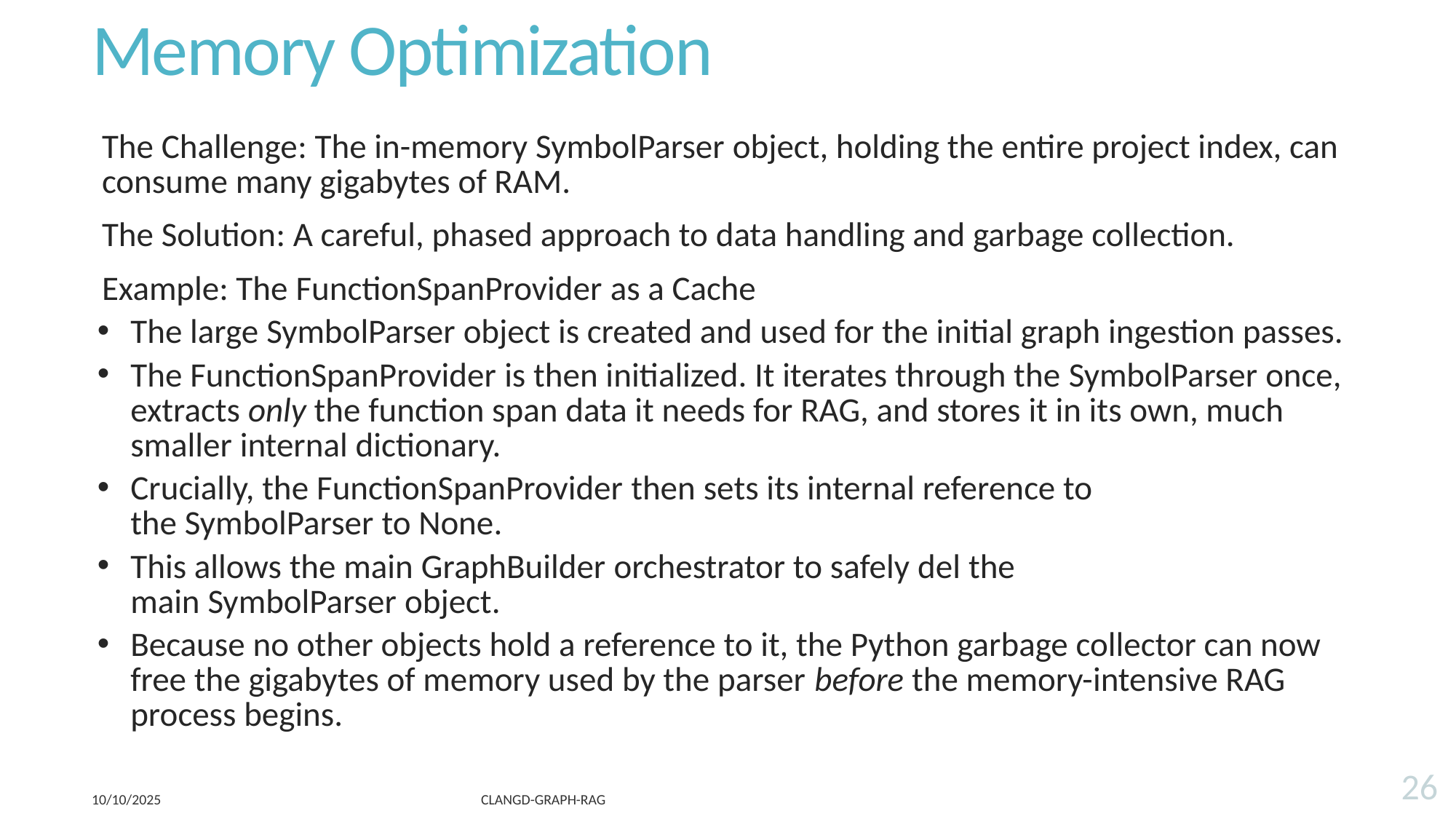

# Memory Optimization
The Challenge: The in-memory SymbolParser object, holding the entire project index, can consume many gigabytes of RAM.
The Solution: A careful, phased approach to data handling and garbage collection.
Example: The FunctionSpanProvider as a Cache
The large SymbolParser object is created and used for the initial graph ingestion passes.
The FunctionSpanProvider is then initialized. It iterates through the SymbolParser once, extracts only the function span data it needs for RAG, and stores it in its own, much smaller internal dictionary.
Crucially, the FunctionSpanProvider then sets its internal reference to the SymbolParser to None.
This allows the main GraphBuilder orchestrator to safely del the main SymbolParser object.
Because no other objects hold a reference to it, the Python garbage collector can now free the gigabytes of memory used by the parser before the memory-intensive RAG process begins.
26
10/10/2025
clangd-graph-rag